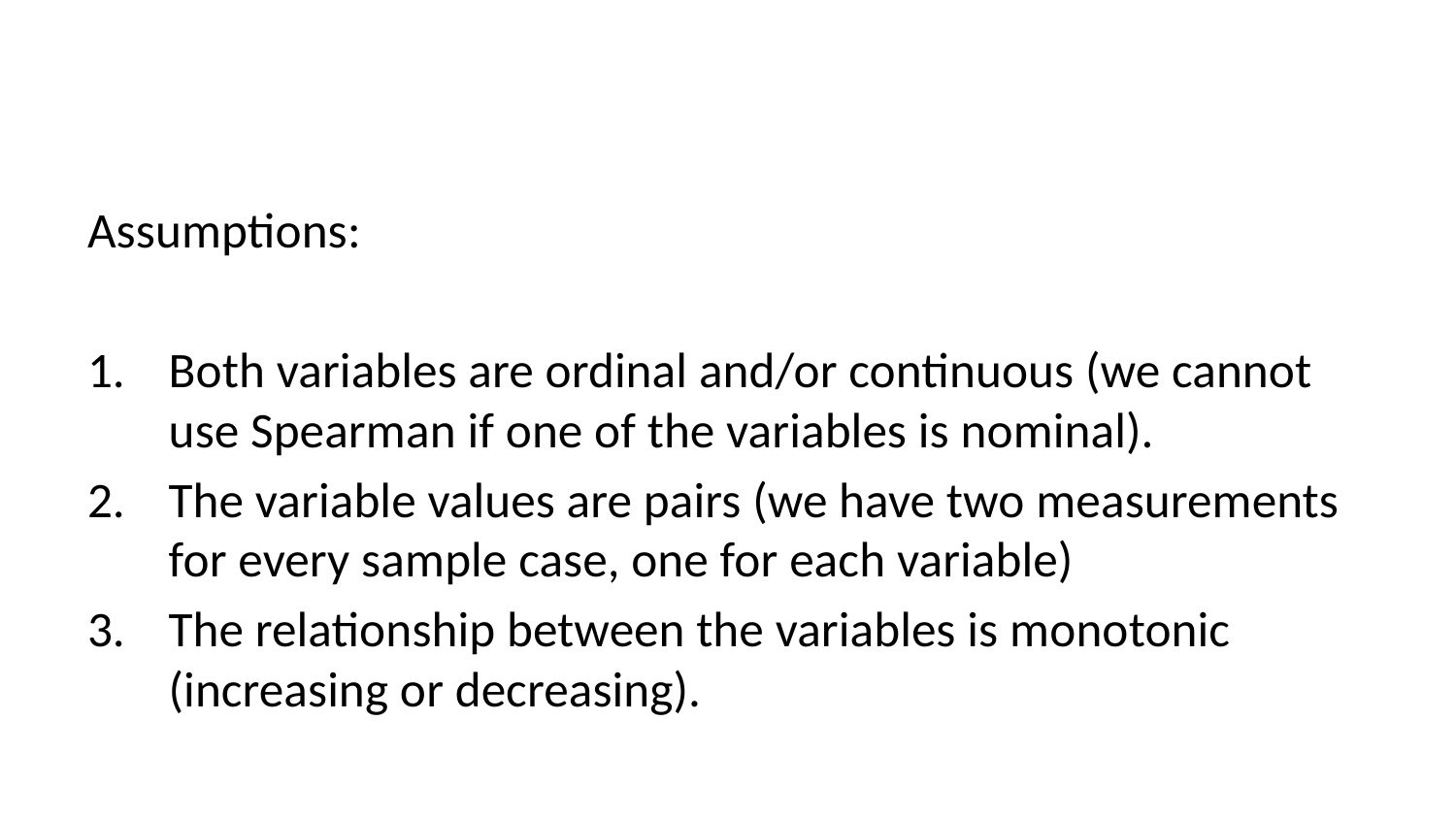

# …
Assumptions:

Both variables are ordinal and/or continuous (we cannot use Spearman if one of the variables is nominal).
The variable values are pairs (we have two measurements for every sample case, one for each variable)
The relationship between the variables is monotonic (increasing or decreasing).